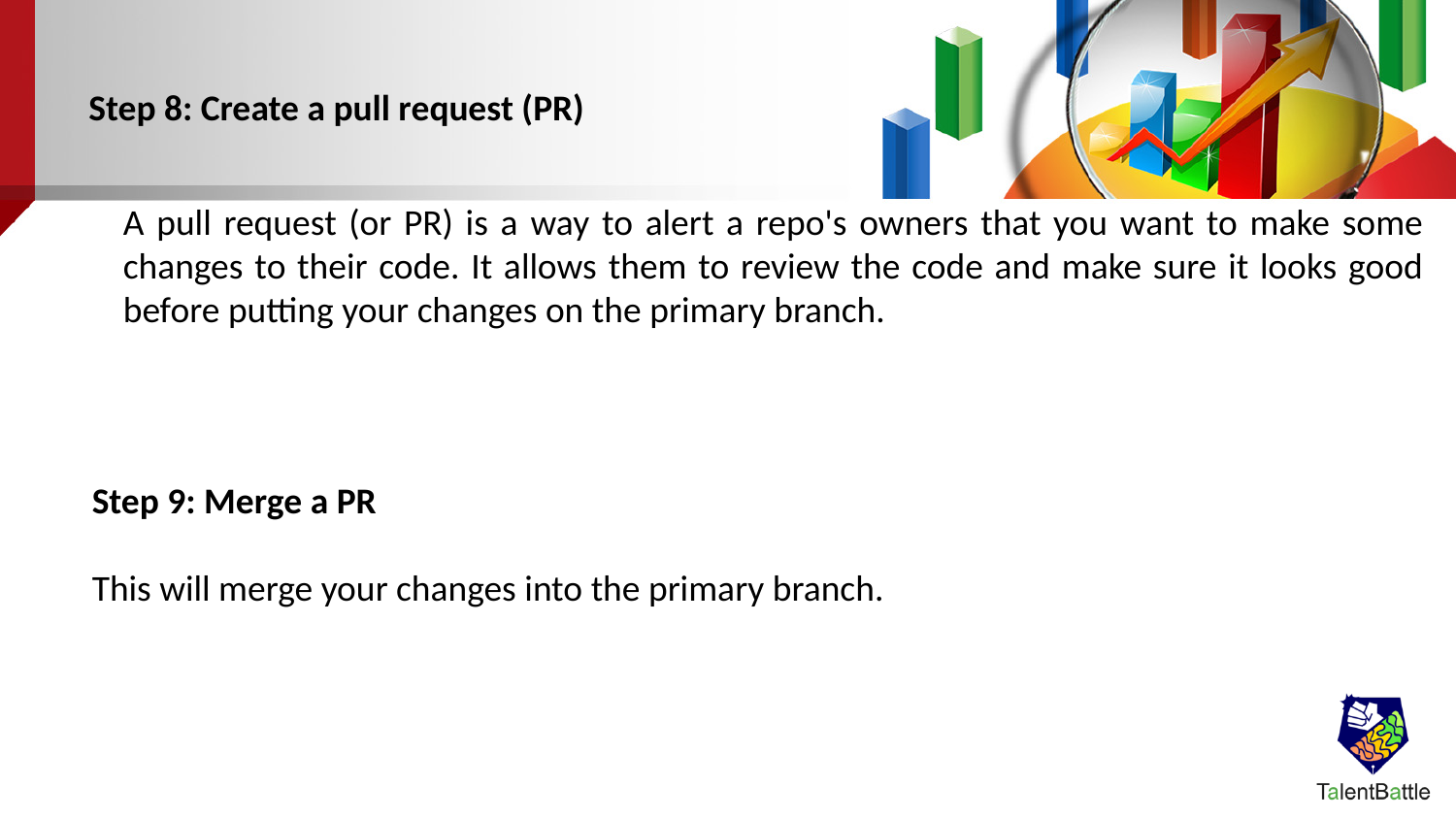

Step 8: Create a pull request (PR)
A pull request (or PR) is a way to alert a repo's owners that you want to make some changes to their code. It allows them to review the code and make sure it looks good before putting your changes on the primary branch.
Step 9: Merge a PR

This will merge your changes into the primary branch.